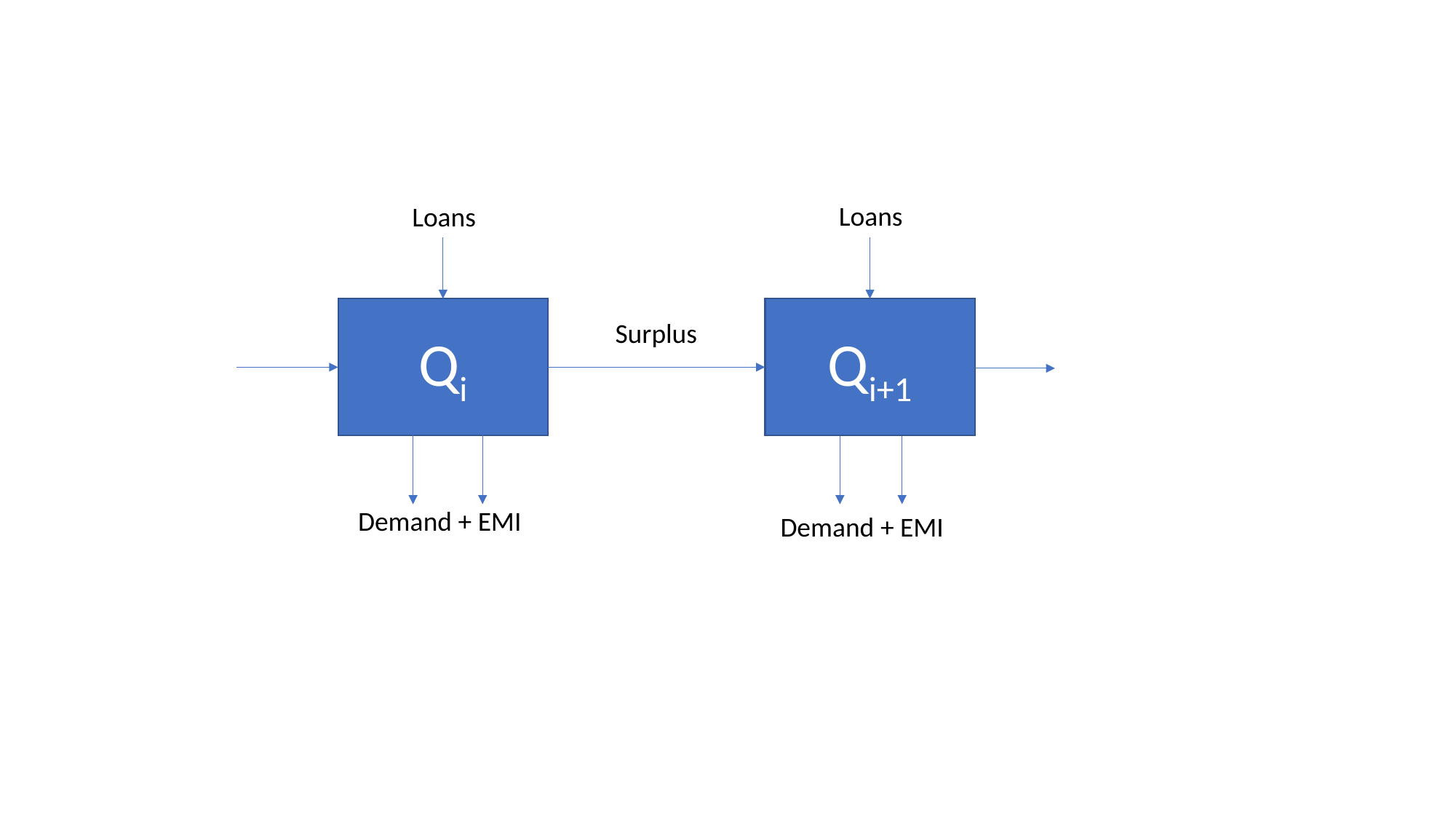

Loans
Loans
Qi
Qi+1
Surplus
Demand + EMI
Demand + EMI